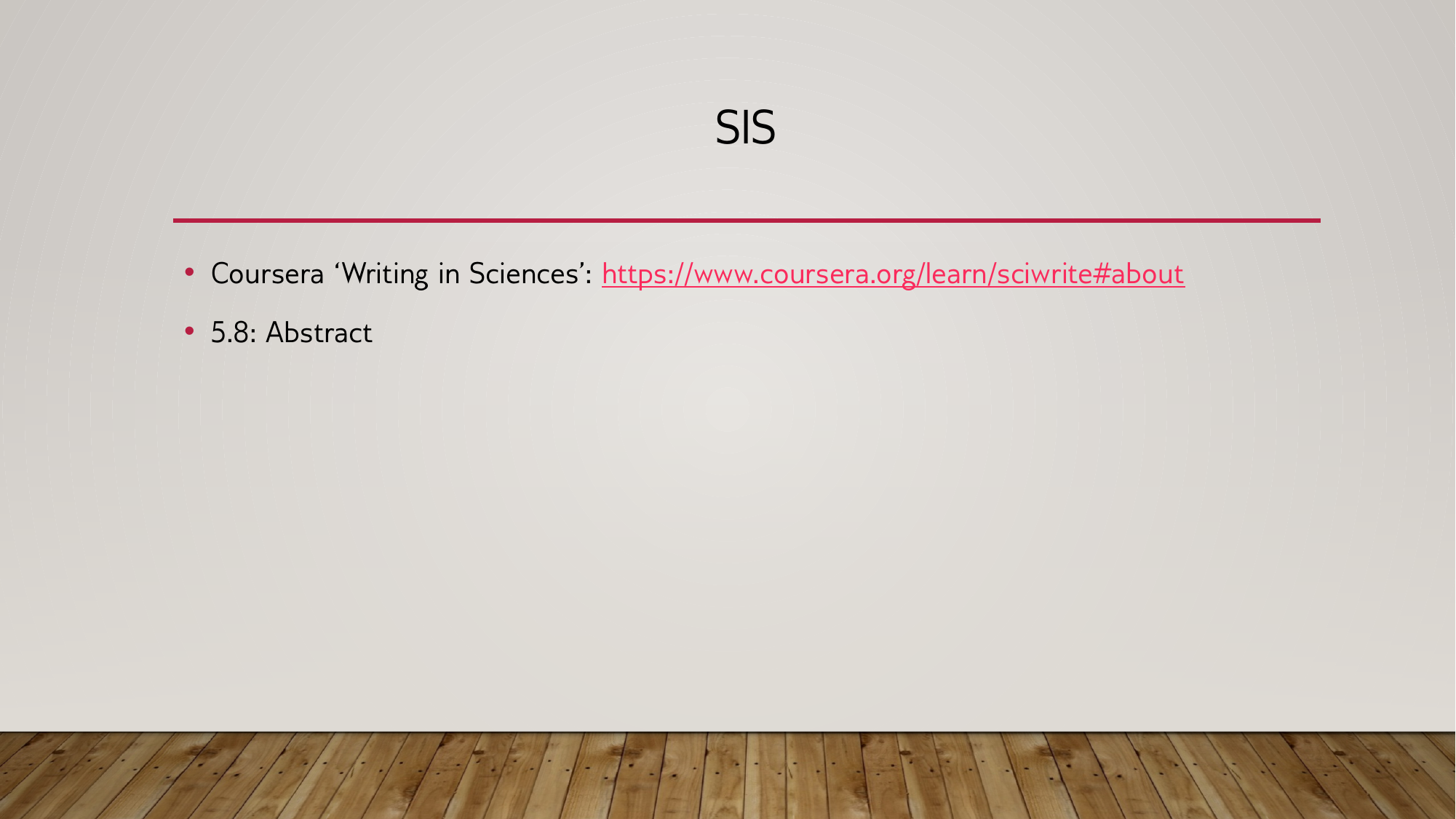

# SIS
Coursera ‘Writing in Sciences’: https://www.coursera.org/learn/sciwrite#about
5.8: Abstract